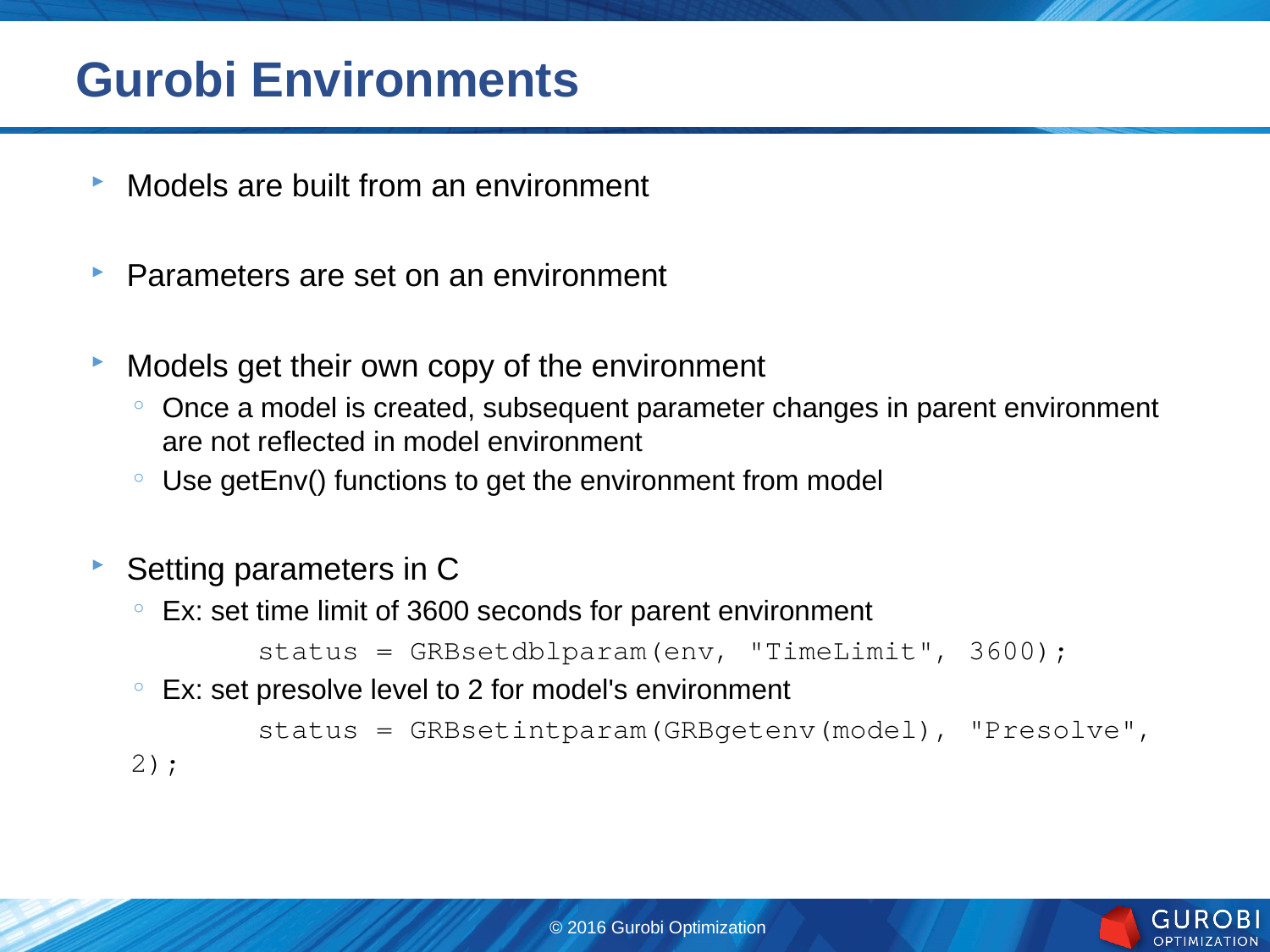

# Gurobi Environments
Models are built from an environment

Parameters are set on an environment

Models get their own copy of the environment
Once a model is created, subsequent parameter changes in parent environment are not reflected in model environment
Use getEnv() functions to get the environment from model

Setting parameters in C
Ex: set time limit of 3600 seconds for parent environment
	status = GRBsetdblparam(env, "TimeLimit", 3600);
Ex: set presolve level to 2 for model's environment
	status = GRBsetintparam(GRBgetenv(model), "Presolve", 2);

© 2016 Gurobi Optimization